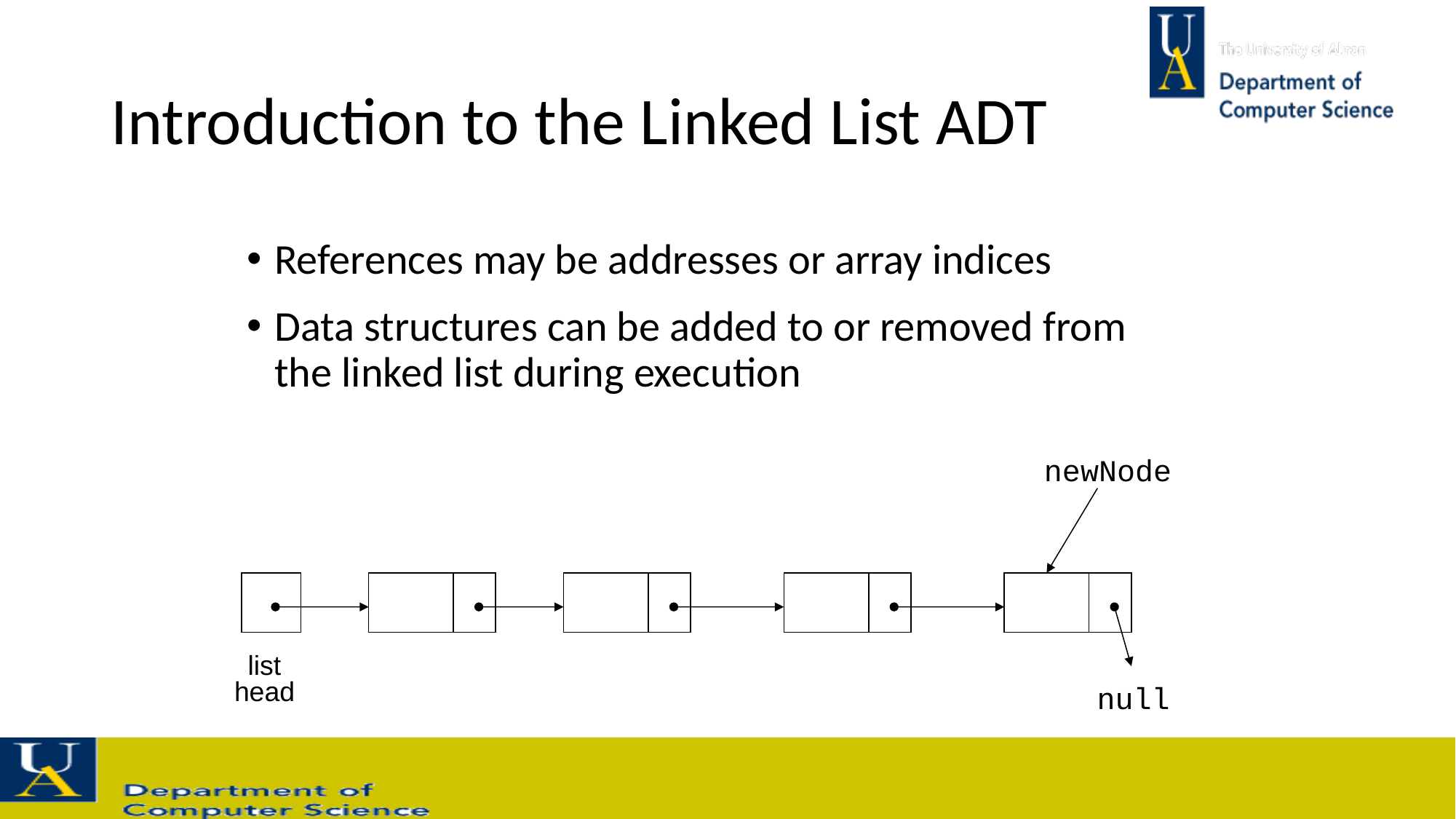

# Introduction to the Linked List ADT
References may be addresses or array indices
Data structures can be added to or removed from the linked list during execution
newNode

list
head
null